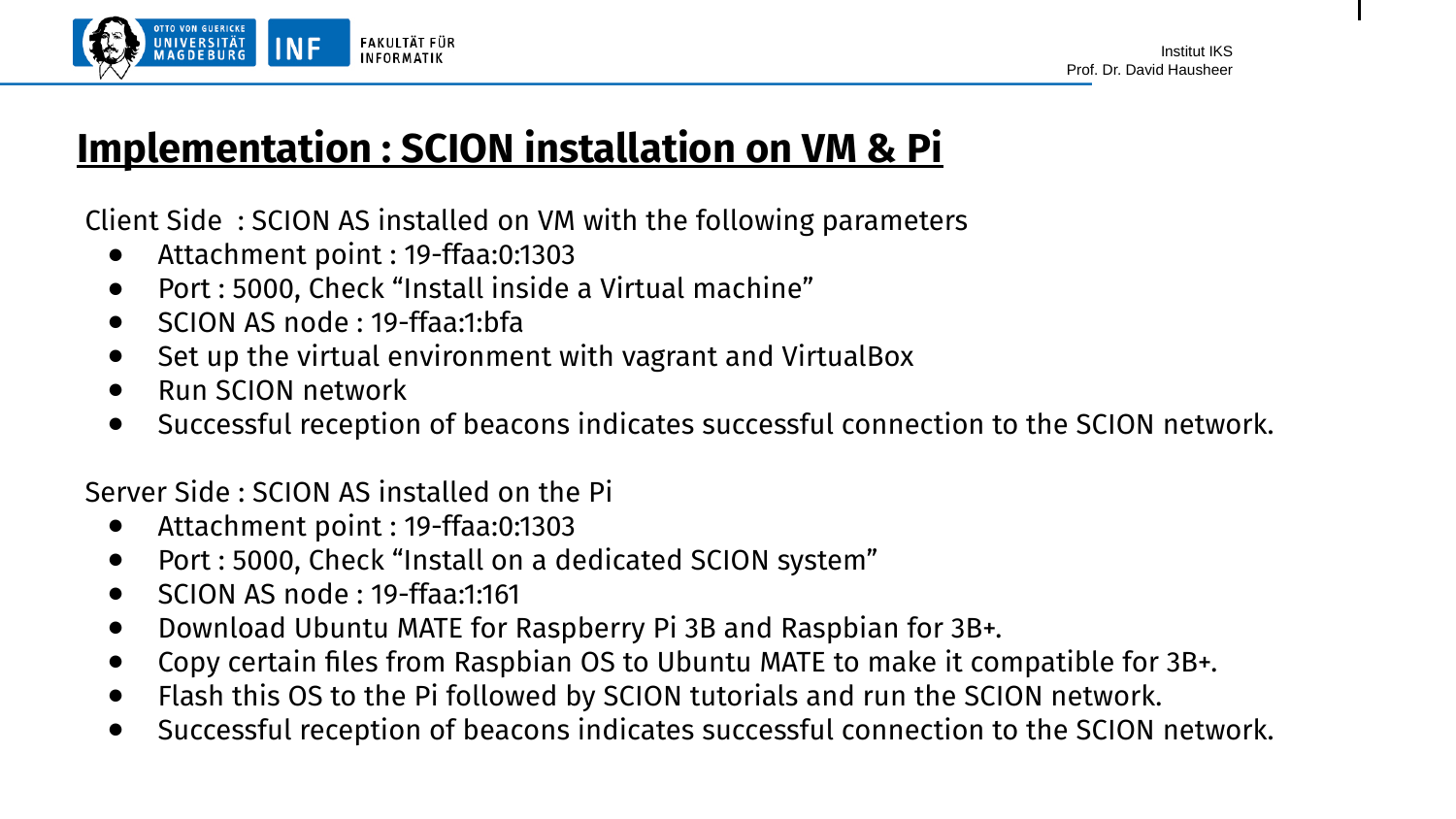

# Implementation : SCION installation on VM & Pi
Client Side  : SCION AS installed on VM with the following parameters
Attachment point : 19-ffaa:0:1303
Port : 5000, Check “Install inside a Virtual machine”
SCION AS node : 19-ffaa:1:bfa
Set up the virtual environment with vagrant and VirtualBox
Run SCION network
Successful reception of beacons indicates successful connection to the SCION network.

Server Side : SCION AS installed on the Pi
Attachment point : 19-ffaa:0:1303
Port : 5000, Check “Install on a dedicated SCION system”
SCION AS node : 19-ffaa:1:161
Download Ubuntu MATE for Raspberry Pi 3B and Raspbian for 3B+.
Copy certain files from Raspbian OS to Ubuntu MATE to make it compatible for 3B+.
Flash this OS to the Pi followed by SCION tutorials and run the SCION network.
Successful reception of beacons indicates successful connection to the SCION network.